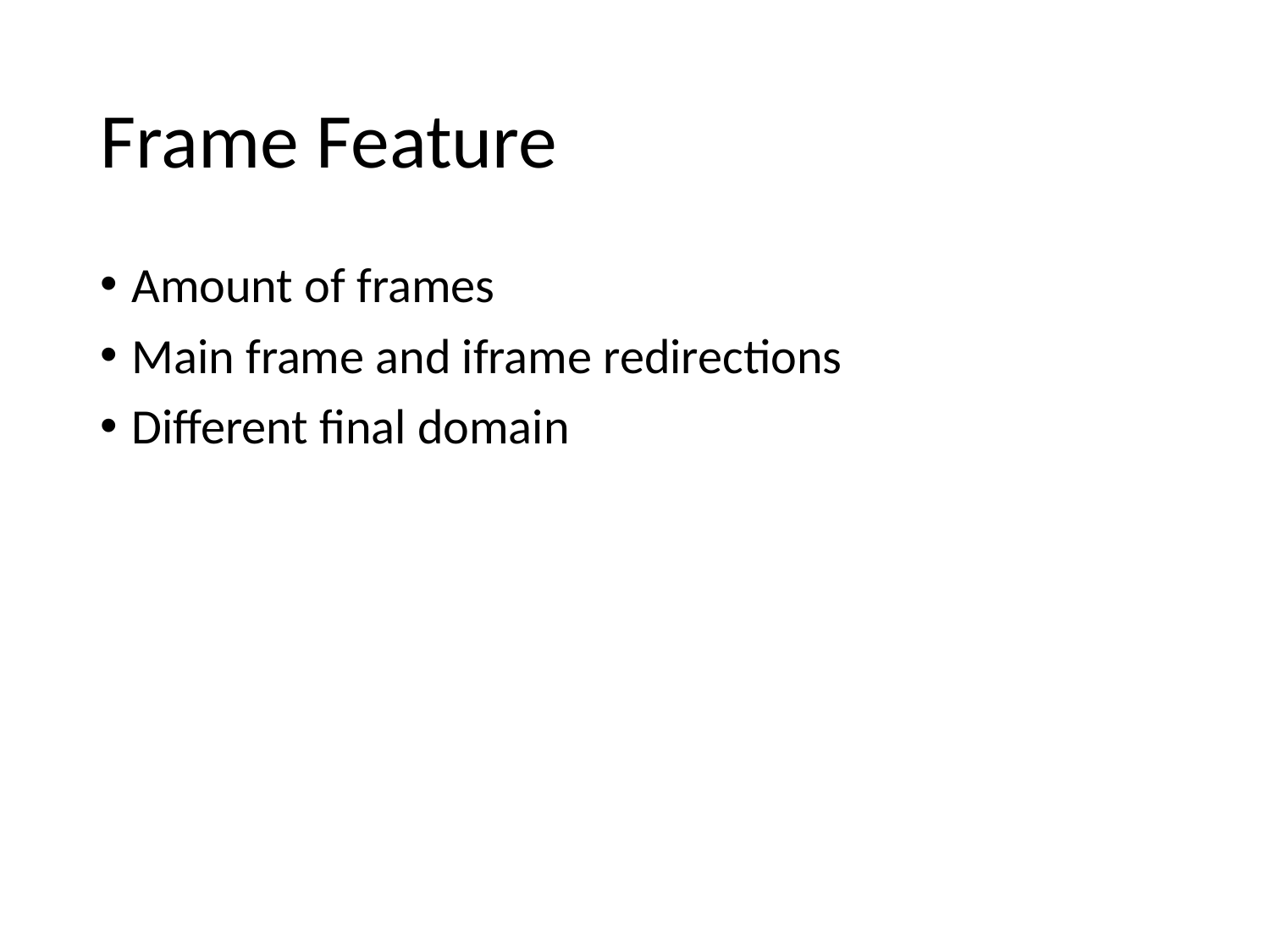

# Frame Feature
Amount of frames
Main frame and iframe redirections
Different final domain